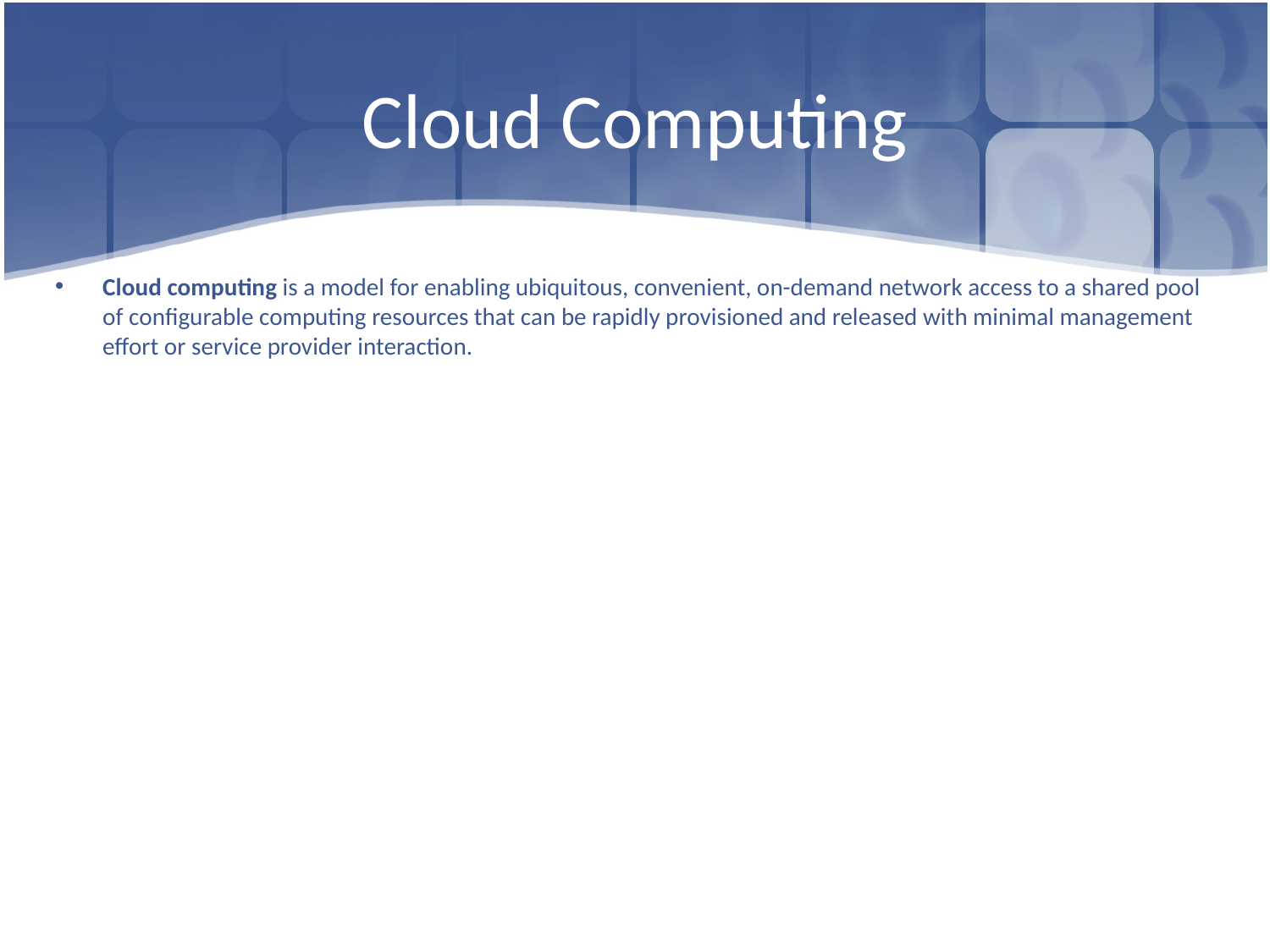

# Cloud Computing
Cloud computing is a model for enabling ubiquitous, convenient, on-demand network access to a shared pool of configurable computing resources that can be rapidly provisioned and released with minimal management effort or service provider interaction.